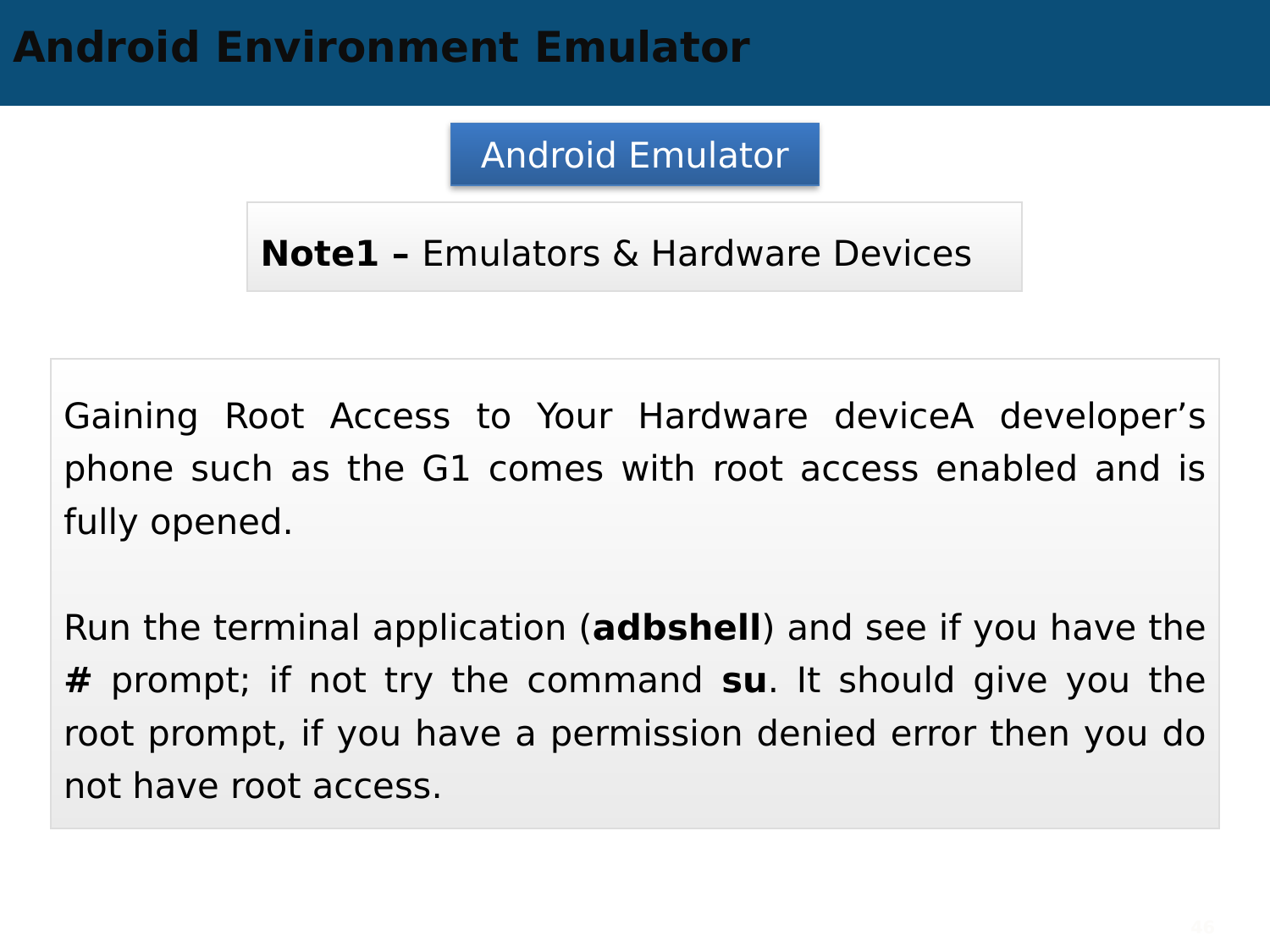

# Android Environment Emulator
Android Emulator
Note1 – Emulators & Hardware Devices
Gaining Root Access to Your Hardware deviceA developer’s phone such as the G1 comes with root access enabled and is fully opened.

Run the terminal application (adbshell) and see if you have the # prompt; if not try the command su. It should give you the root prompt, if you have a permission denied error then you do not have root access.